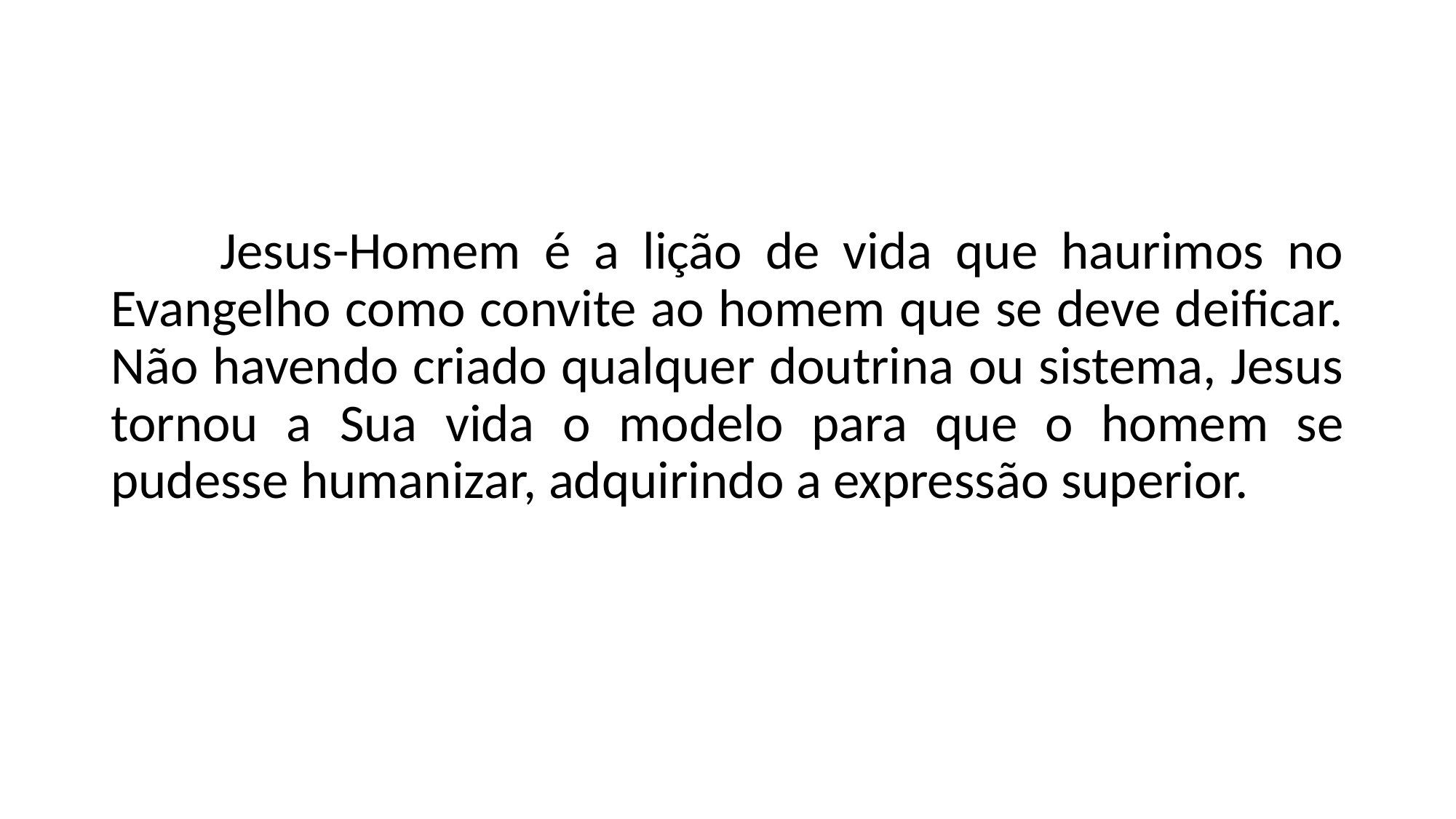

Jesus-Homem é a lição de vida que haurimos no Evangelho como convite ao homem que se deve deificar. Não havendo criado qualquer doutrina ou sistema, Jesus tornou a Sua vida o modelo para que o homem se pudesse humanizar, adquirindo a expressão superior.